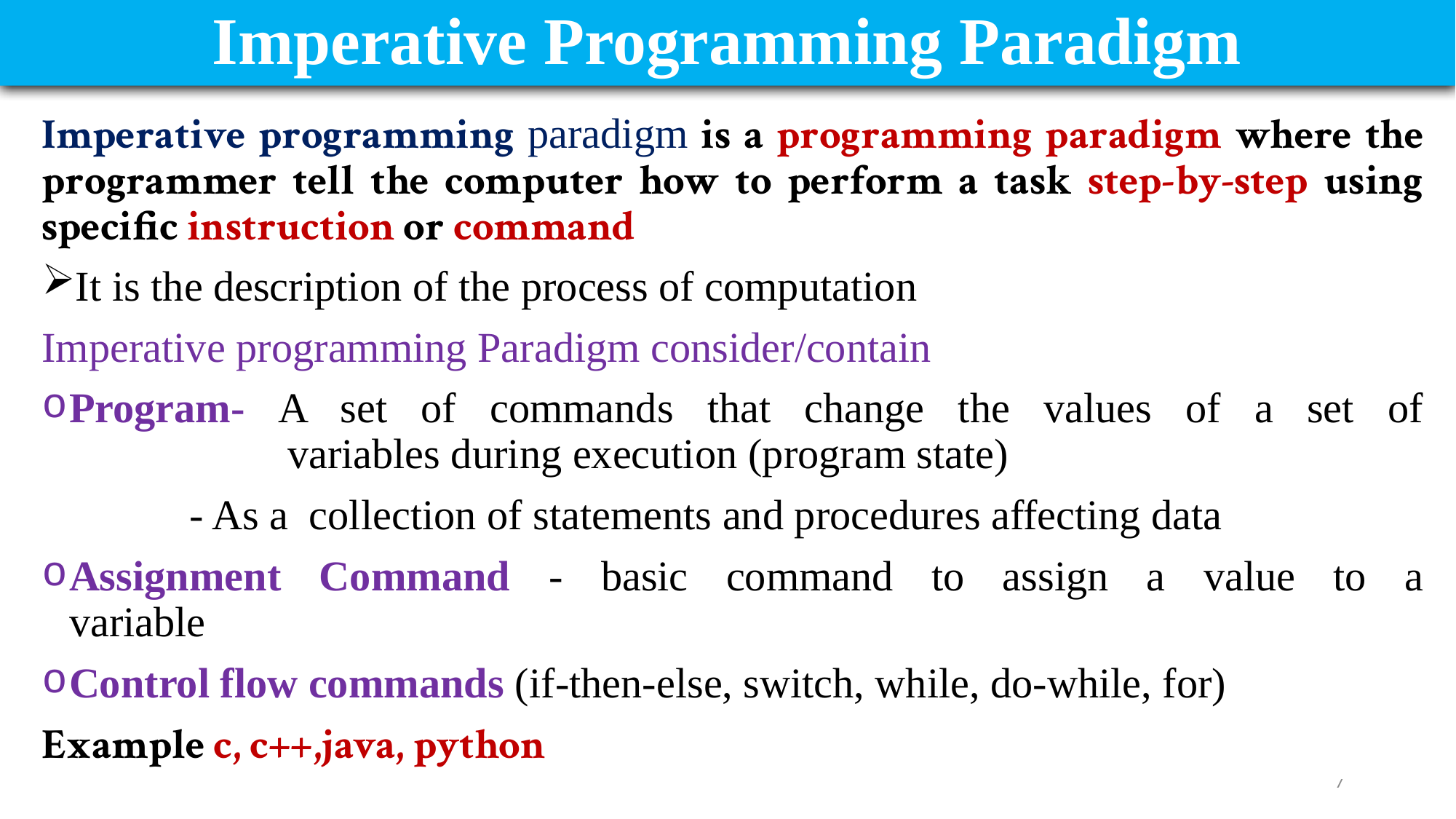

# Imperative Programming Paradigm
Imperative programming paradigm is a programming paradigm where the programmer tell the computer how to perform a task step-by-step using specific instruction or command
It is the description of the process of computation
Imperative programming Paradigm consider/contain
Program- A set of commands that change the values of a set of
		variables during execution (program state)
              - As a  collection of statements and procedures affecting data
Assignment Command - basic command to assign a value to a
variable
Control flow commands (if-then-else, switch, while, do-while, for)
Example c, c++,java, python

7